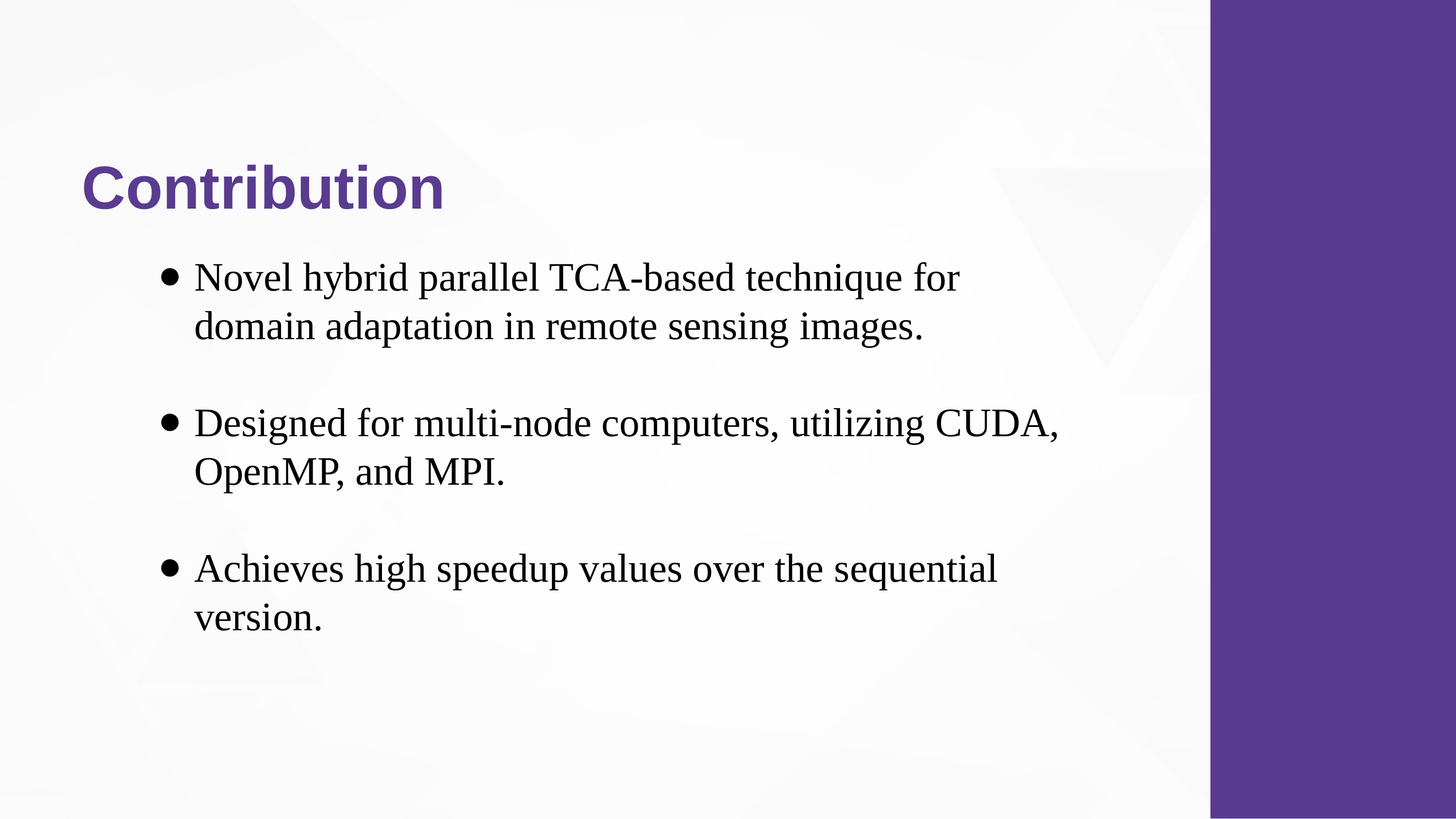

Contribution
Novel hybrid parallel TCA-based technique for domain adaptation in remote sensing images.

Designed for multi-node computers, utilizing CUDA, OpenMP, and MPI.

Achieves high speedup values over the sequential version.